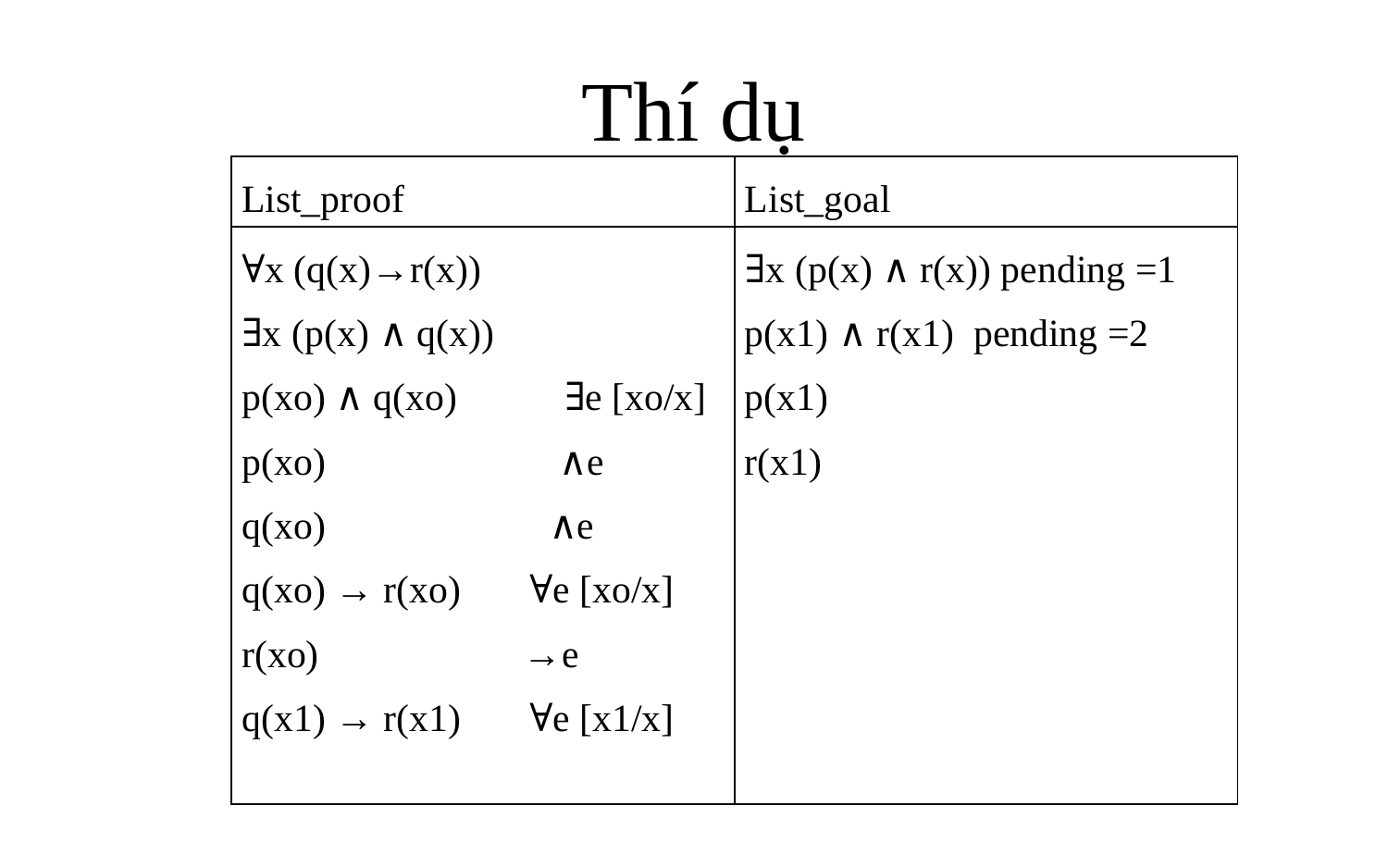

# Thí dụ
| List\_proof | List\_goal |
| --- | --- |
| ∀x (q(x)→r(x)) ∃x (p(x) ∧ q(x)) p(xo) ∧ q(xo) ∃e [xo/x] p(xo) ∧e q(xo) ∧e q(xo) → r(xo) ∀e [xo/x] r(xo) →e q(x1) → r(x1) ∀e [x1/x] | ∃x (p(x) ∧ r(x)) pending =1 p(x1) ∧ r(x1) pending =2 p(x1) r(x1) |